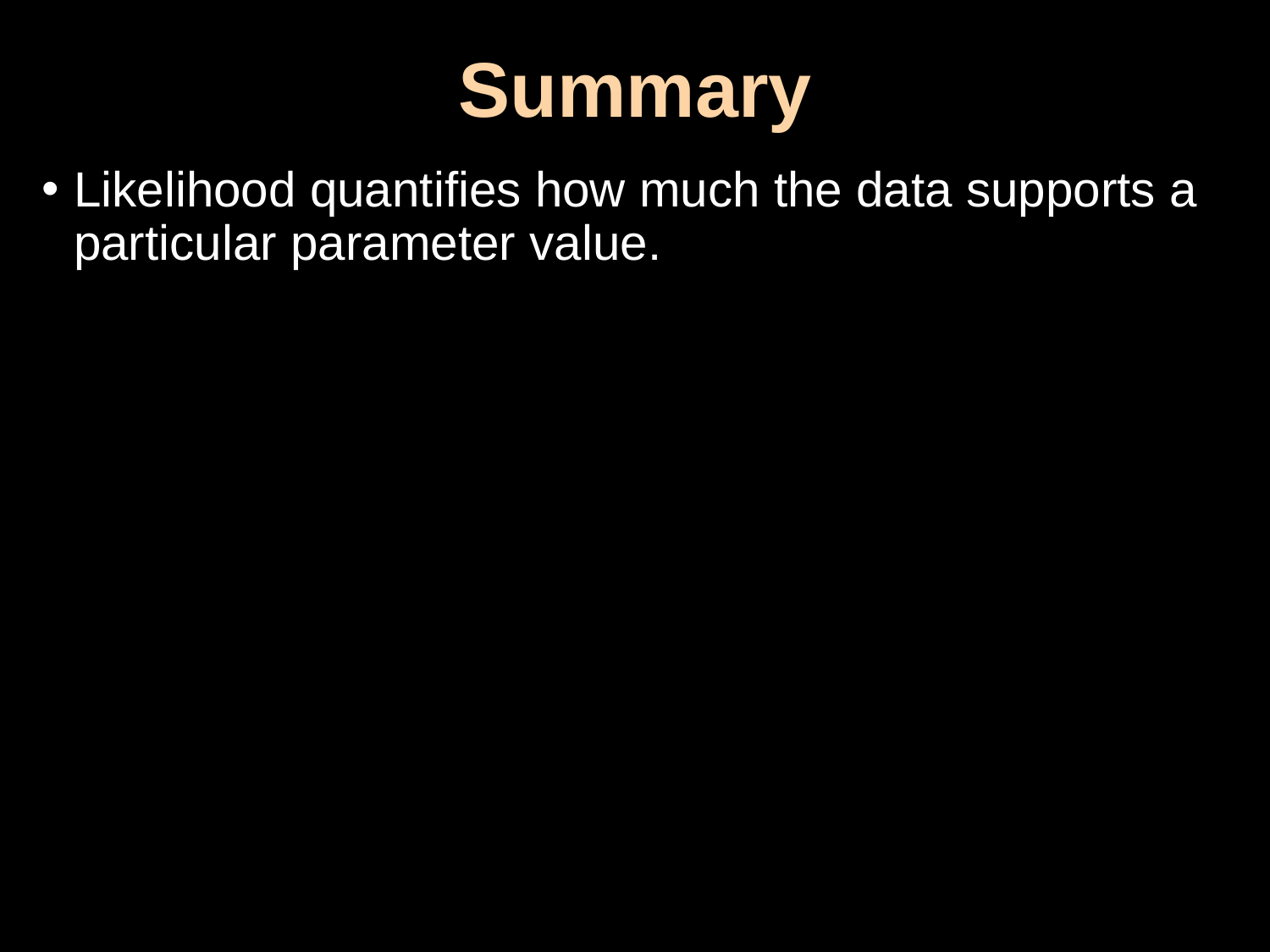

# Summary
Likelihood quantifies how much the data supports a particular parameter value.